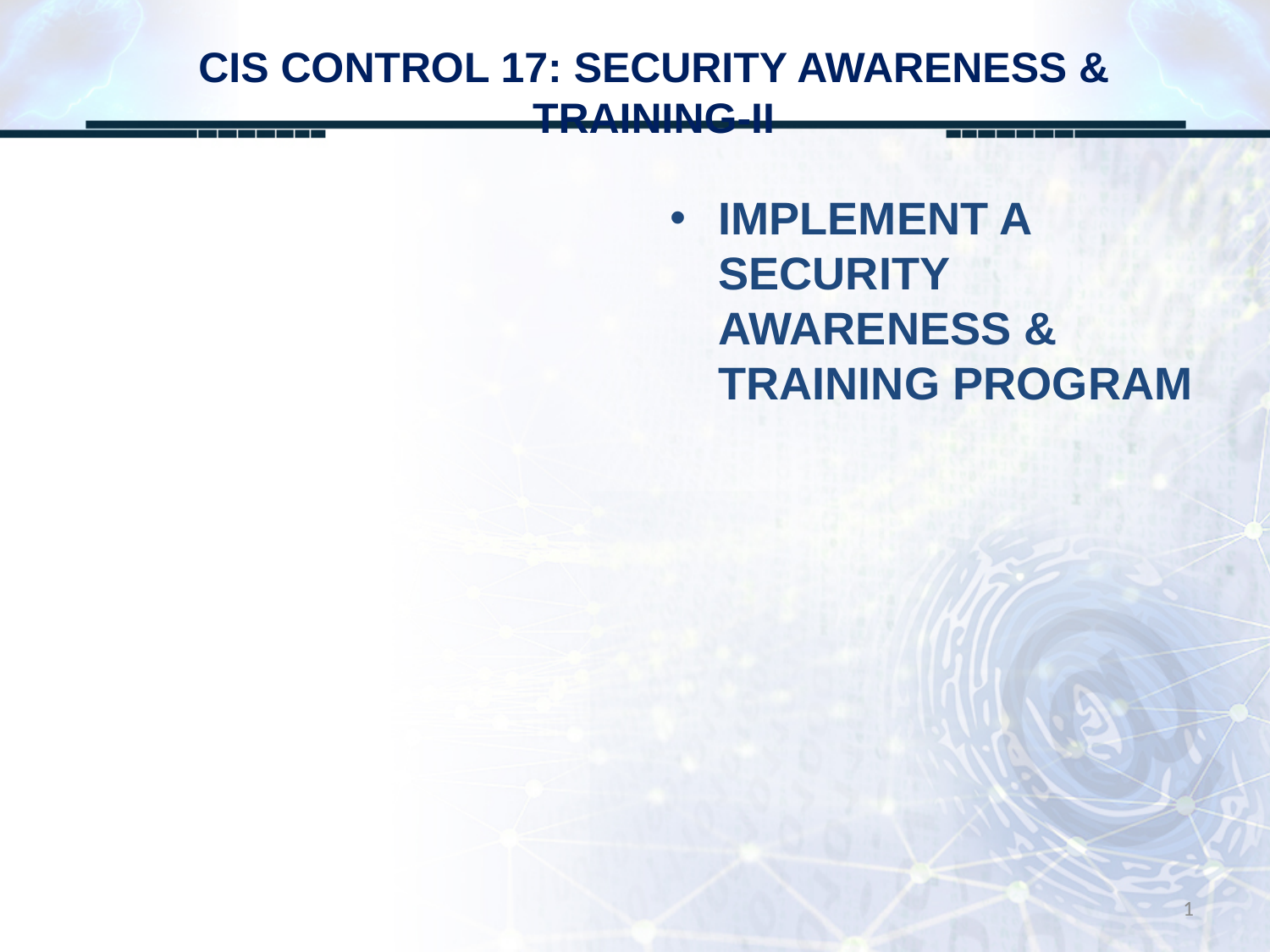

# CIS CONTROL 17: SECURITY AWARENESS & TRAINING-II
IMPLEMENT A SECURITY AWARENESS & TRAINING PROGRAM
1